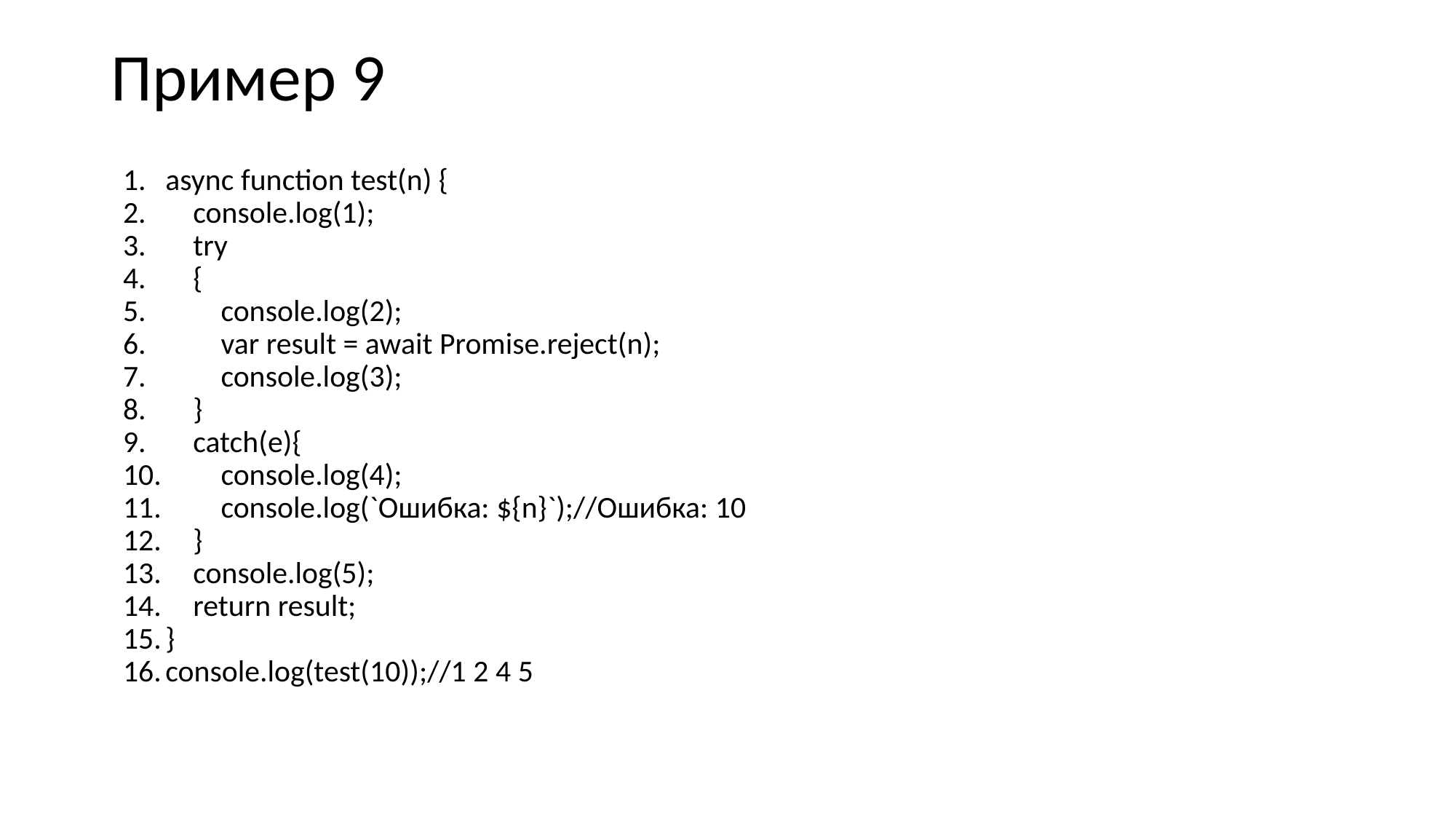

# Пример 9
async function test(n) {
    console.log(1);
    try
    {
        console.log(2);
        var result = await Promise.reject(n);
        console.log(3);
    }
    catch(e){
        console.log(4);
        console.log(`Ошибка: ${n}`);//Ошибка: 10
    }
    console.log(5);
    return result;
}
console.log(test(10));//1 2 4 5